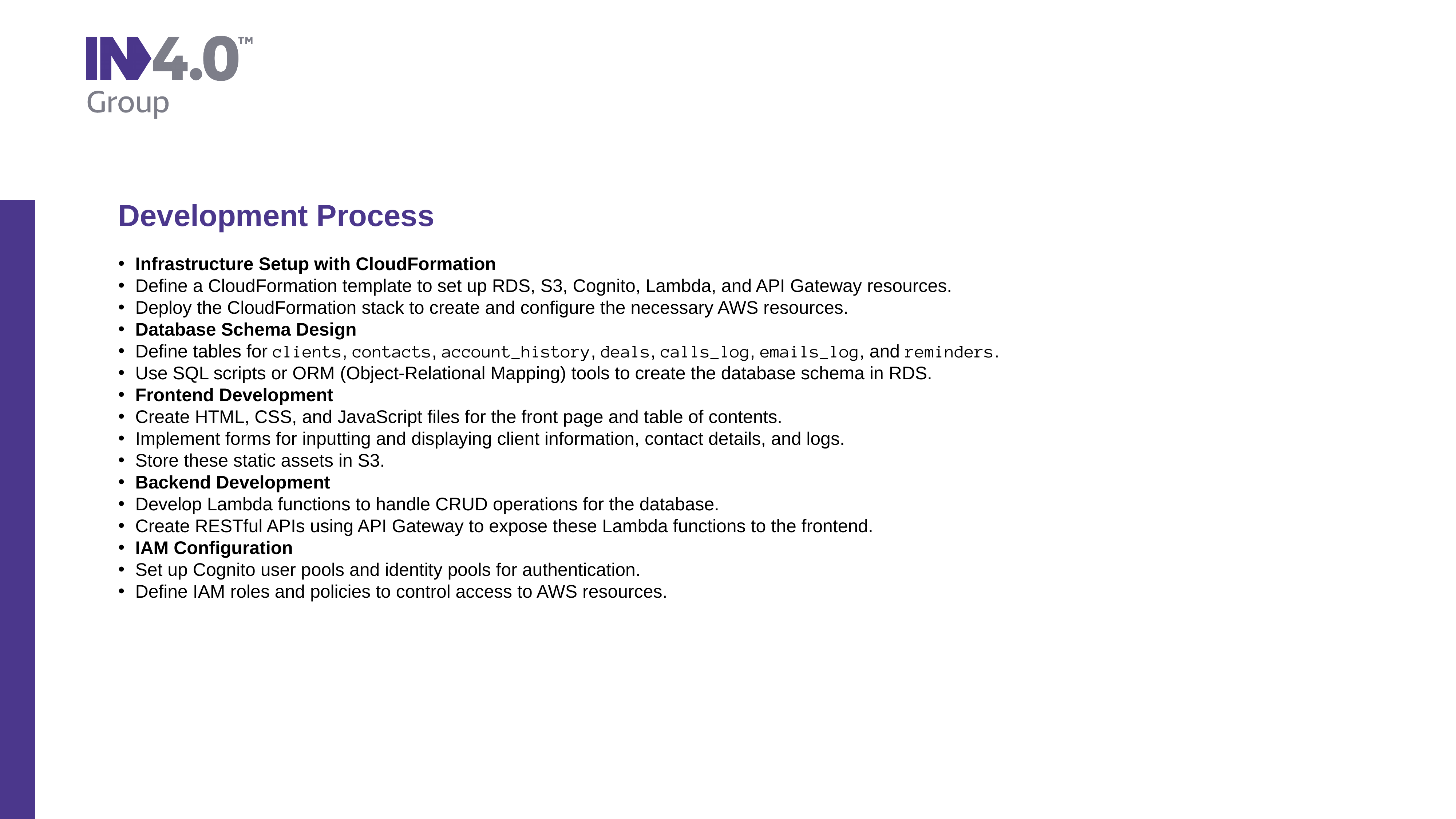

Development Process
Infrastructure Setup with CloudFormation
Define a CloudFormation template to set up RDS, S3, Cognito, Lambda, and API Gateway resources.
Deploy the CloudFormation stack to create and configure the necessary AWS resources.
Database Schema Design
Define tables for clients, contacts, account_history, deals, calls_log, emails_log, and reminders.
Use SQL scripts or ORM (Object-Relational Mapping) tools to create the database schema in RDS.
Frontend Development
Create HTML, CSS, and JavaScript files for the front page and table of contents.
Implement forms for inputting and displaying client information, contact details, and logs.
Store these static assets in S3.
Backend Development
Develop Lambda functions to handle CRUD operations for the database.
Create RESTful APIs using API Gateway to expose these Lambda functions to the frontend.
IAM Configuration
Set up Cognito user pools and identity pools for authentication.
Define IAM roles and policies to control access to AWS resources.